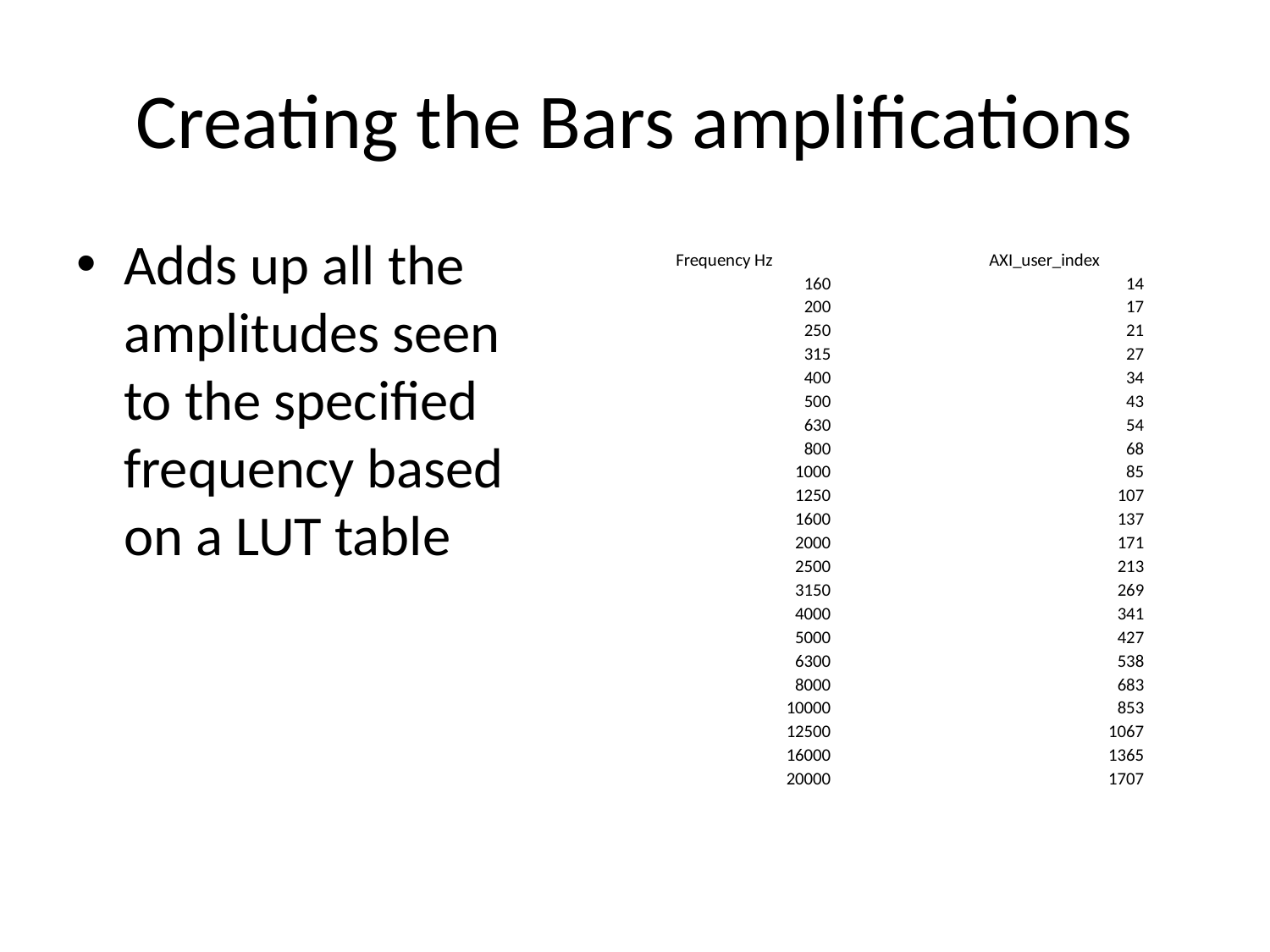

# Creating the Bars amplifications
Adds up all the amplitudes seen to the specified frequency based on a LUT table
| Frequency Hz |  | AXI\_user\_index |
| --- | --- | --- |
| 160 |  | 14 |
| 200 |  | 17 |
| 250 |  | 21 |
| 315 |  | 27 |
| 400 |  | 34 |
| 500 |  | 43 |
| 630 |  | 54 |
| 800 |  | 68 |
| 1000 |  | 85 |
| 1250 |  | 107 |
| 1600 |  | 137 |
| 2000 |  | 171 |
| 2500 |  | 213 |
| 3150 |  | 269 |
| 4000 |  | 341 |
| 5000 |  | 427 |
| 6300 |  | 538 |
| 8000 |  | 683 |
| 10000 |  | 853 |
| 12500 |  | 1067 |
| 16000 |  | 1365 |
| 20000 |  | 1707 |